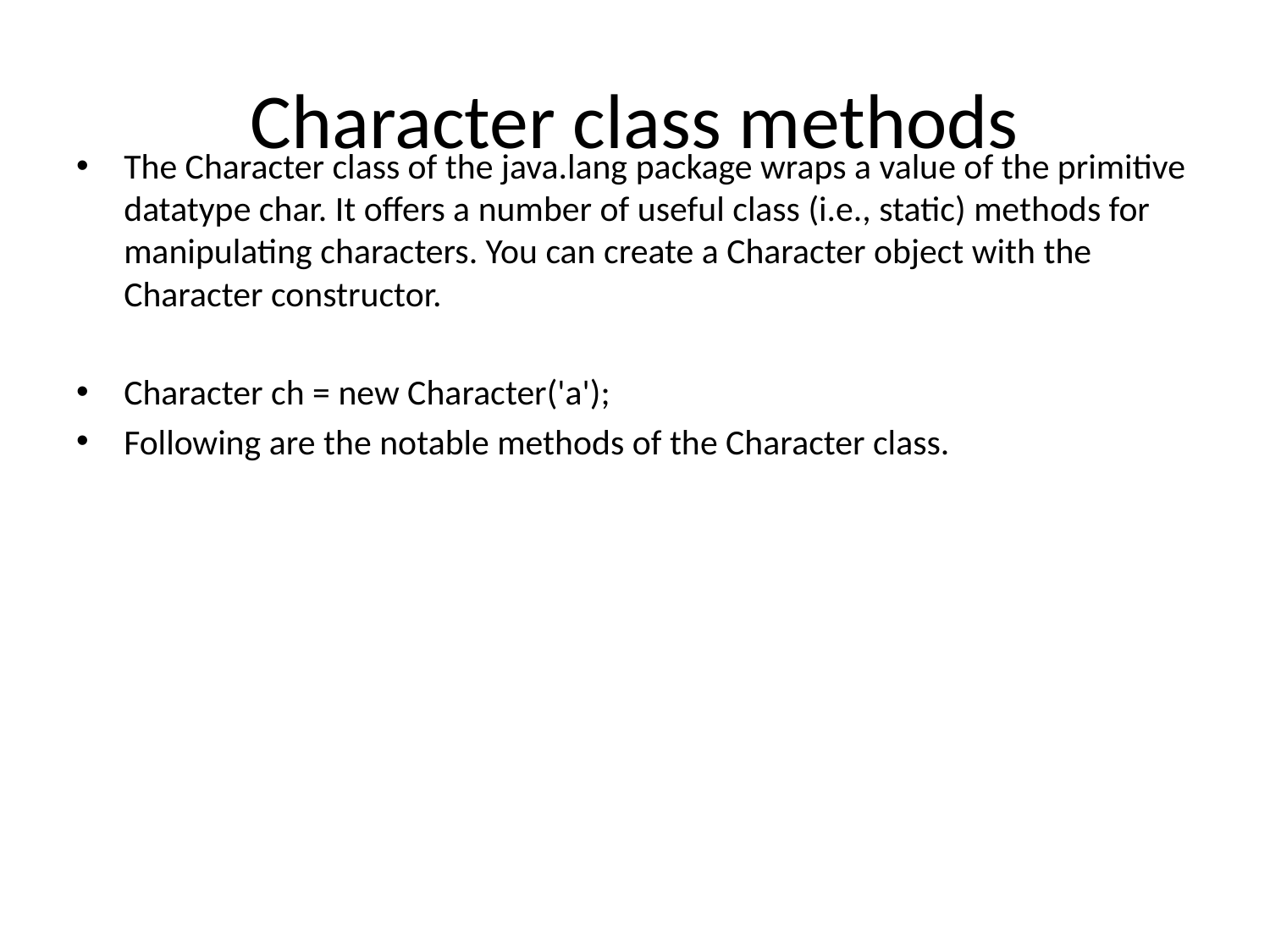

# Character class methods
The Character class of the java.lang package wraps a value of the primitive datatype char. It offers a number of useful class (i.e., static) methods for manipulating characters. You can create a Character object with the Character constructor.

Character ch = new Character('a');
Following are the notable methods of the Character class.